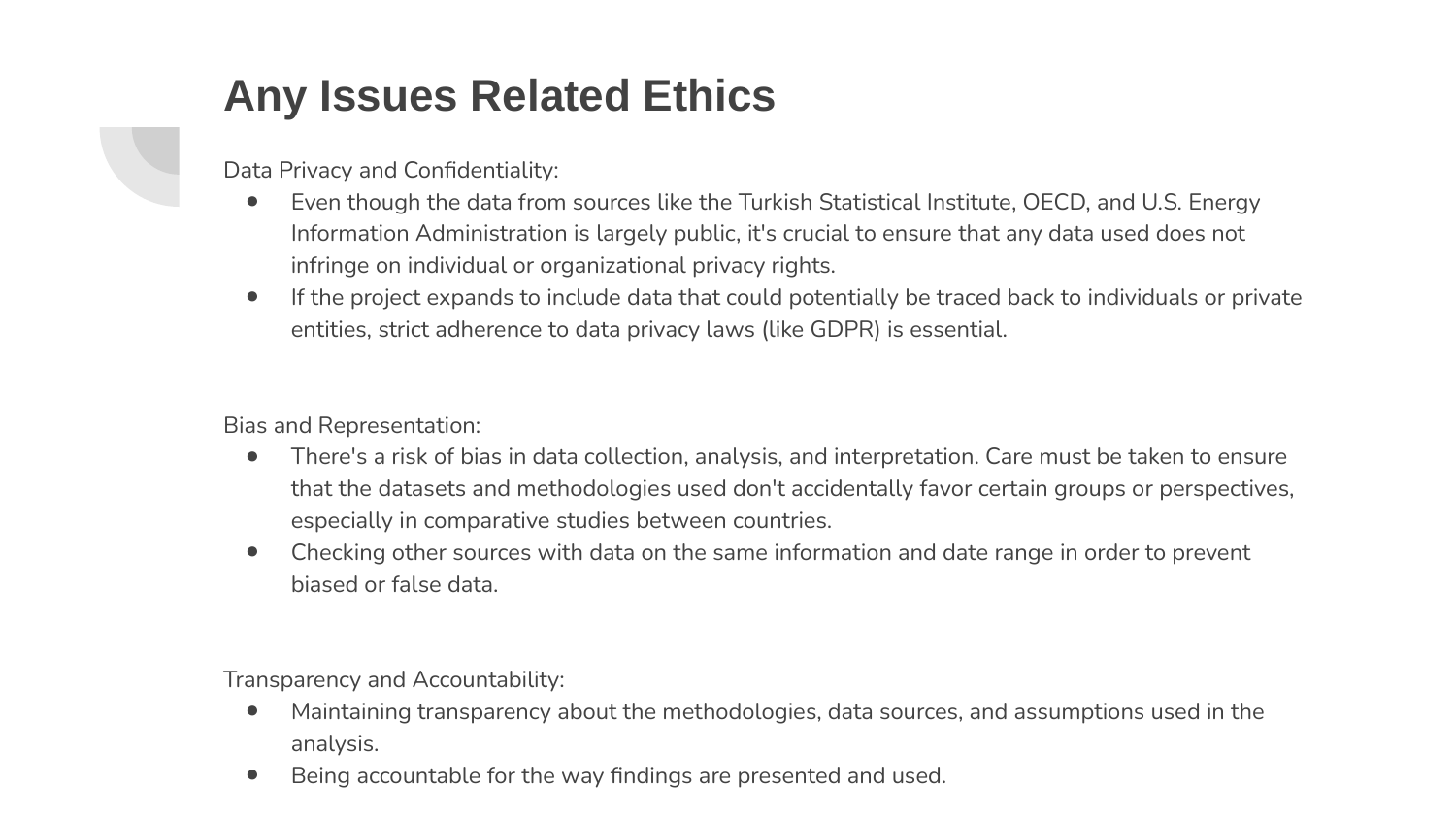

# Any Issues Related Ethics
Data Privacy and Confidentiality:
Even though the data from sources like the Turkish Statistical Institute, OECD, and U.S. Energy Information Administration is largely public, it's crucial to ensure that any data used does not infringe on individual or organizational privacy rights.
If the project expands to include data that could potentially be traced back to individuals or private entities, strict adherence to data privacy laws (like GDPR) is essential.

Bias and Representation:
There's a risk of bias in data collection, analysis, and interpretation. Care must be taken to ensure that the datasets and methodologies used don't accidentally favor certain groups or perspectives, especially in comparative studies between countries.
Checking other sources with data on the same information and date range in order to prevent biased or false data.

Transparency and Accountability:
Maintaining transparency about the methodologies, data sources, and assumptions used in the analysis.
Being accountable for the way findings are presented and used.